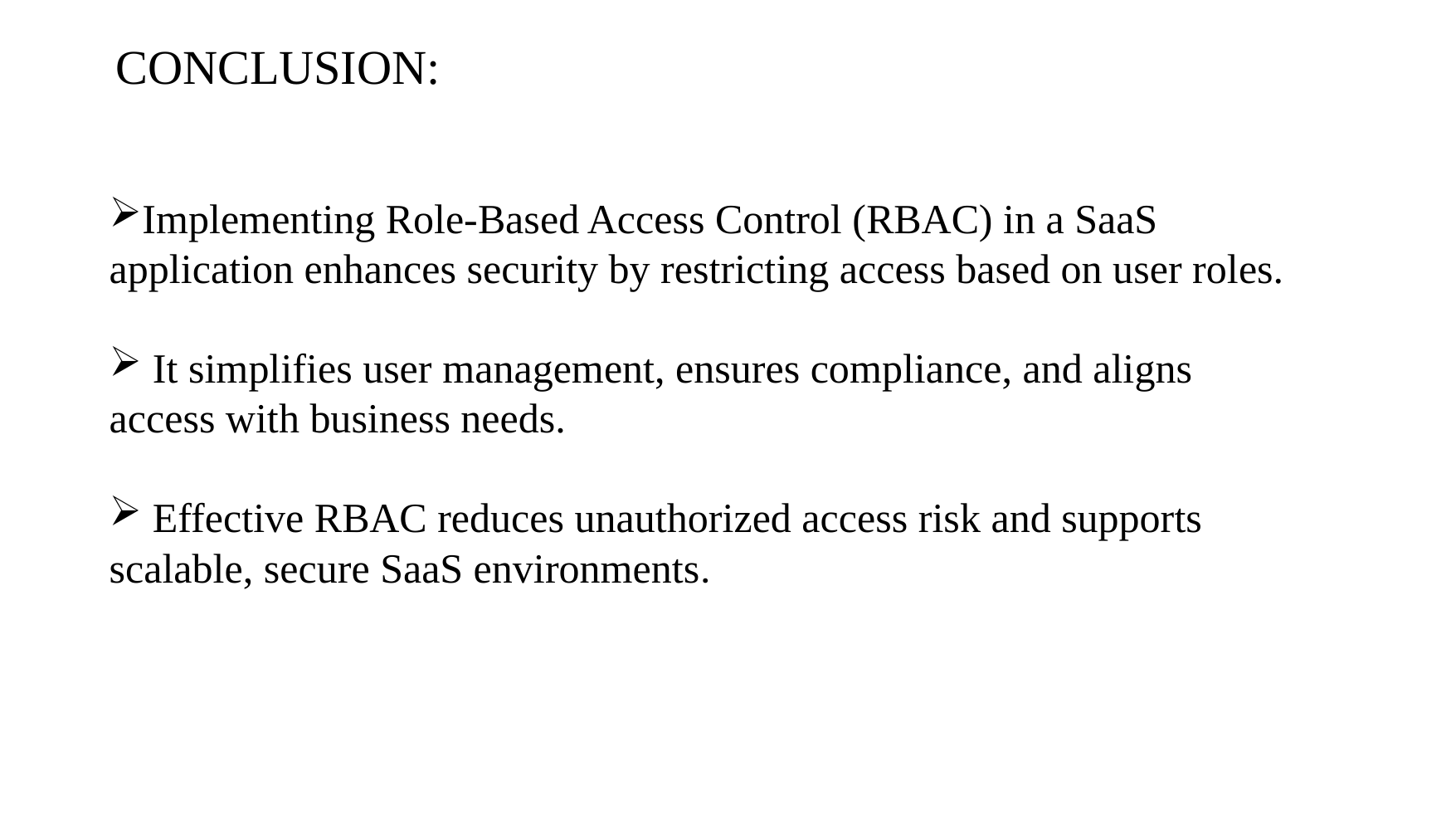

# CONCLUSION:
Implementing Role-Based Access Control (RBAC) in a SaaS application enhances security by restricting access based on user roles.

 It simplifies user management, ensures compliance, and aligns access with business needs.

 Effective RBAC reduces unauthorized access risk and supports scalable, secure SaaS environments.